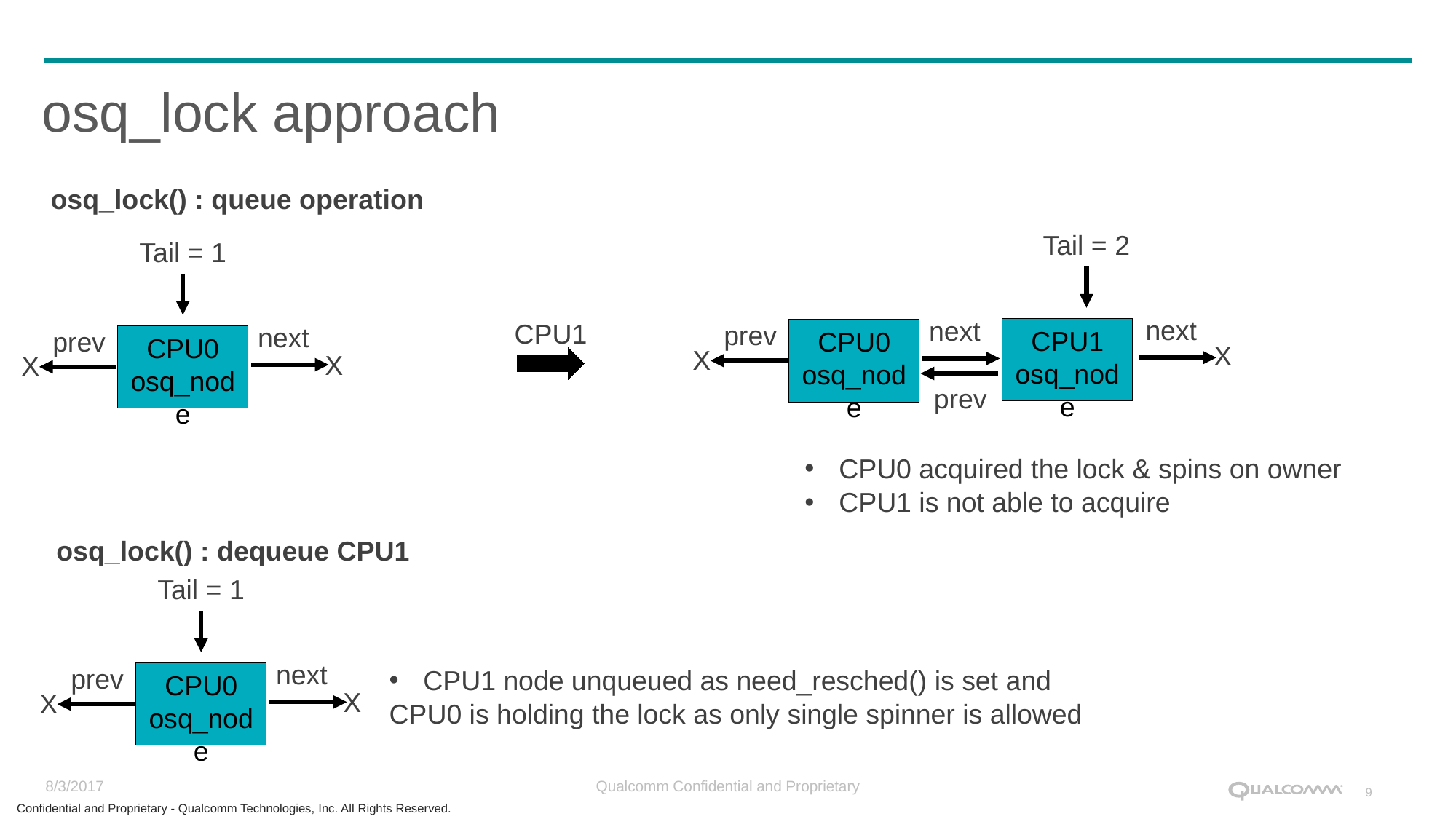

# osq_lock approach
osq_lock() : queue operation
Tail = 2
Tail = 1
next
next
CPU1
prev
CPU1
osq_node
next
CPU0
osq_node
prev
CPU0
osq_node
X
X
X
X

prev
CPU0 acquired the lock & spins on owner
CPU1 is not able to acquire
osq_lock() : dequeue CPU1
Tail = 1
next
prev
CPU1 node unqueued as need_resched() is set and
CPU0 is holding the lock as only single spinner is allowed
CPU0
osq_node
X
X